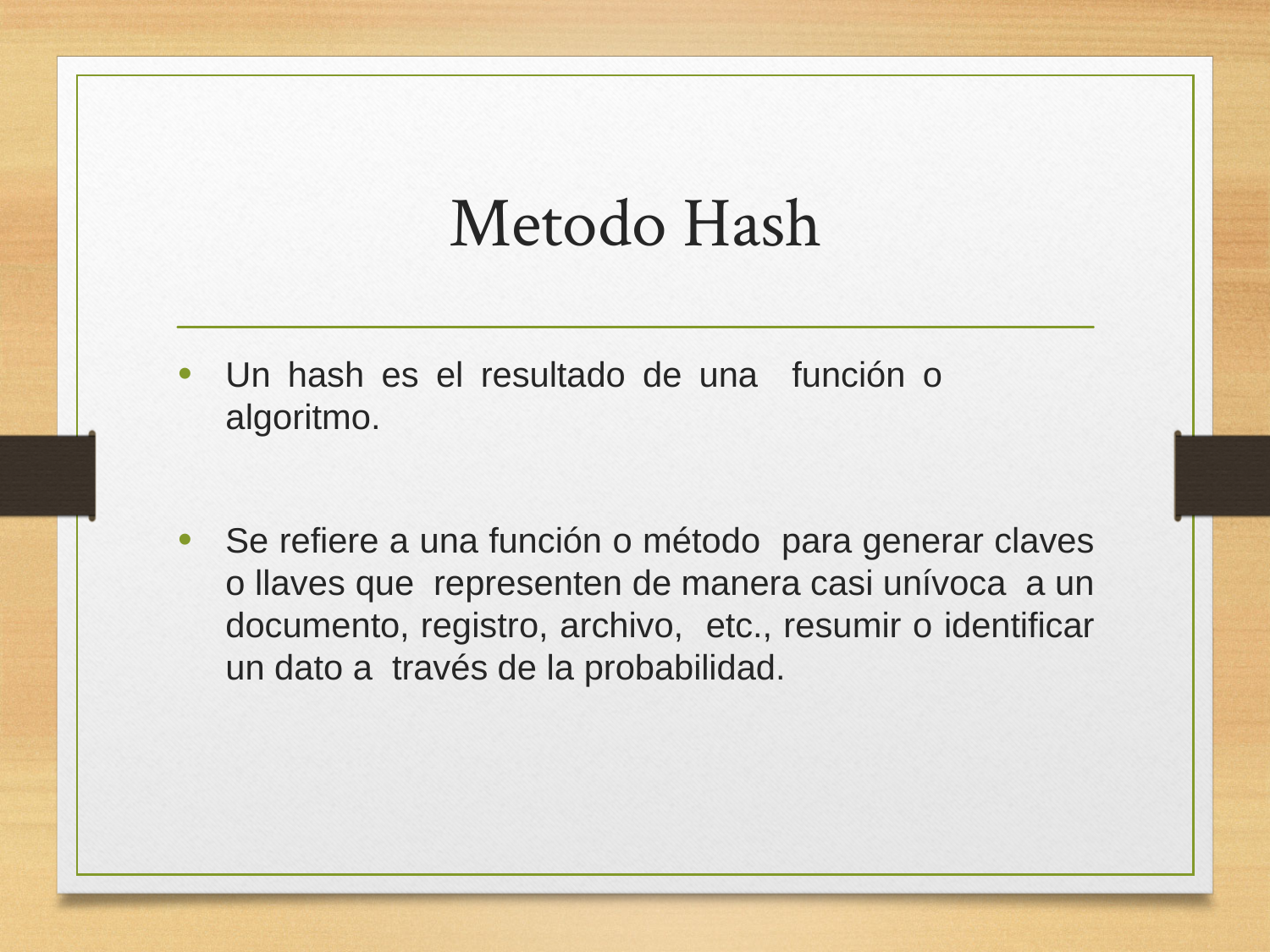

# Metodo Hash
Un hash es el resultado de una  función o algoritmo.

Se refiere a una función o método  para generar claves o llaves que  representen de manera casi unívoca  a un documento, registro, archivo,  etc., resumir o identificar un dato a  través de la probabilidad.